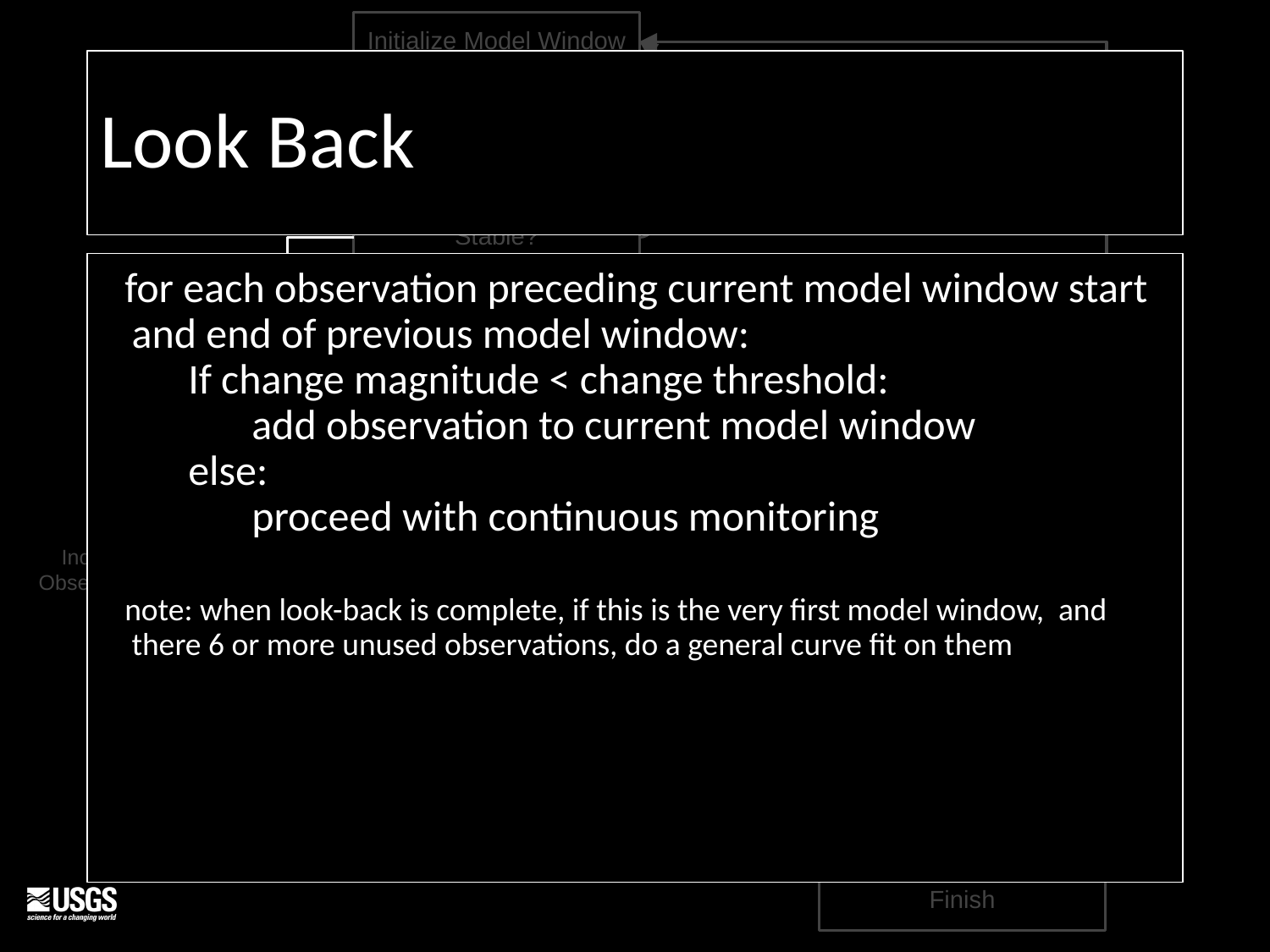

Initialize Model Window
# Standard Procedure Flow Chart
Look Back
> 12 obs, > 1 yr
Increment:
  start, end
Build Initial Curve Fit
Yes
No
Stable?
for each observation preceding current model window start and end of previous model window:
If change magnitude < change threshold:
add observation to current model window
else:
proceed with continuous monitoring

note: when look-back is complete, if this is the very first model window,  and there 6 or more unused observations, do a general curve fit on them
Continuous Monitoring
Build New Curve Fit
Update stop, break
Include Observation
Yes
No
Look Forward
New Curve?
Look Back
Include
Observation
Adjust Model
Window Start
Detect Change
Detect Start
Change Magnitude less
than Change Threshold
Yes
No
Yes
No
Record Change Model
Change Magnitude less
than Change Threshold
Observations Exhausted
Finish
29